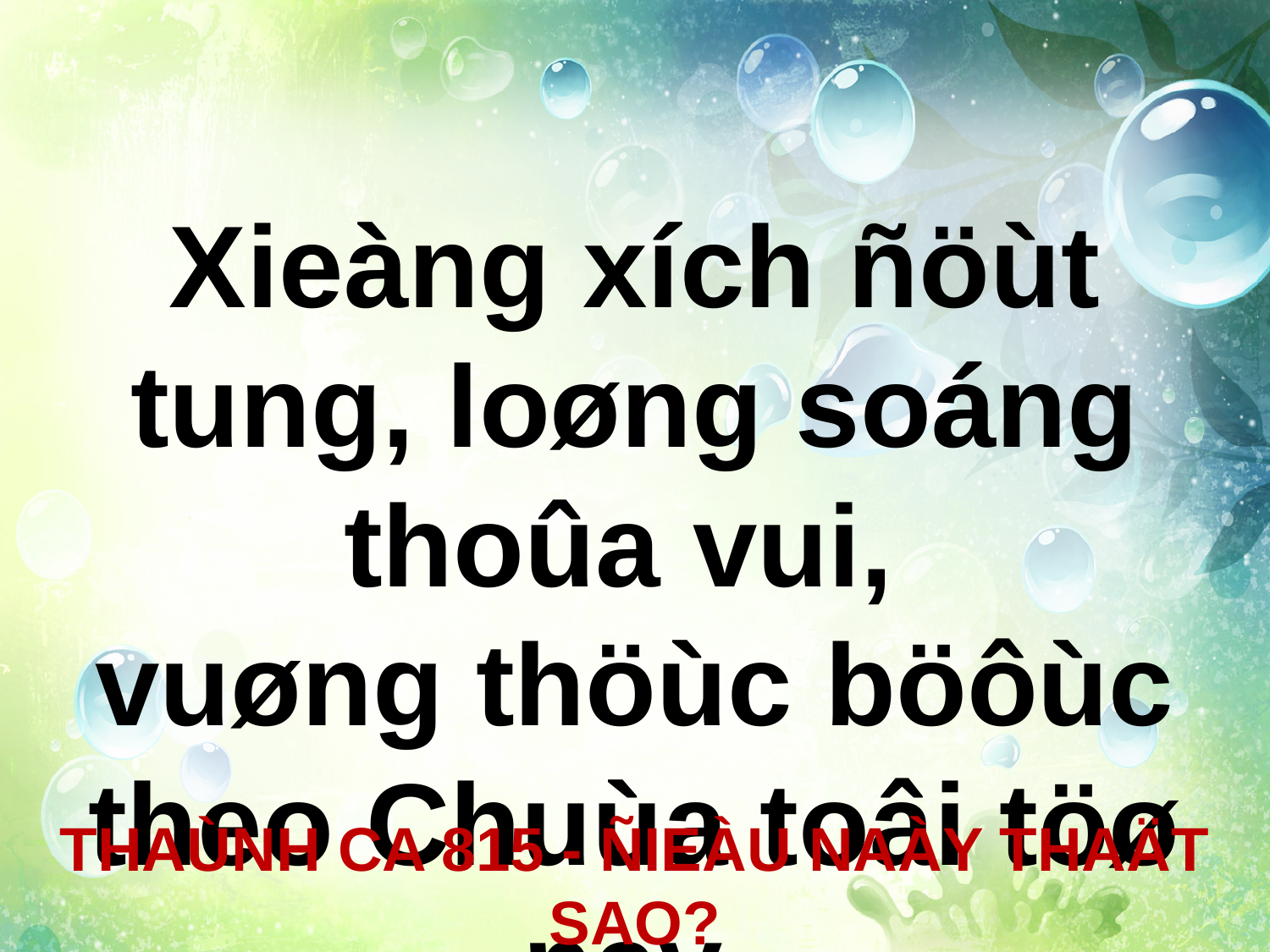

Xieàng xích ñöùt tung, loøng soáng thoûa vui,
vuøng thöùc böôùc theo Chuùa toâi töø nay.
THAÙNH CA 815 - ÑIEÀU NAÀY THAÄT SAO?